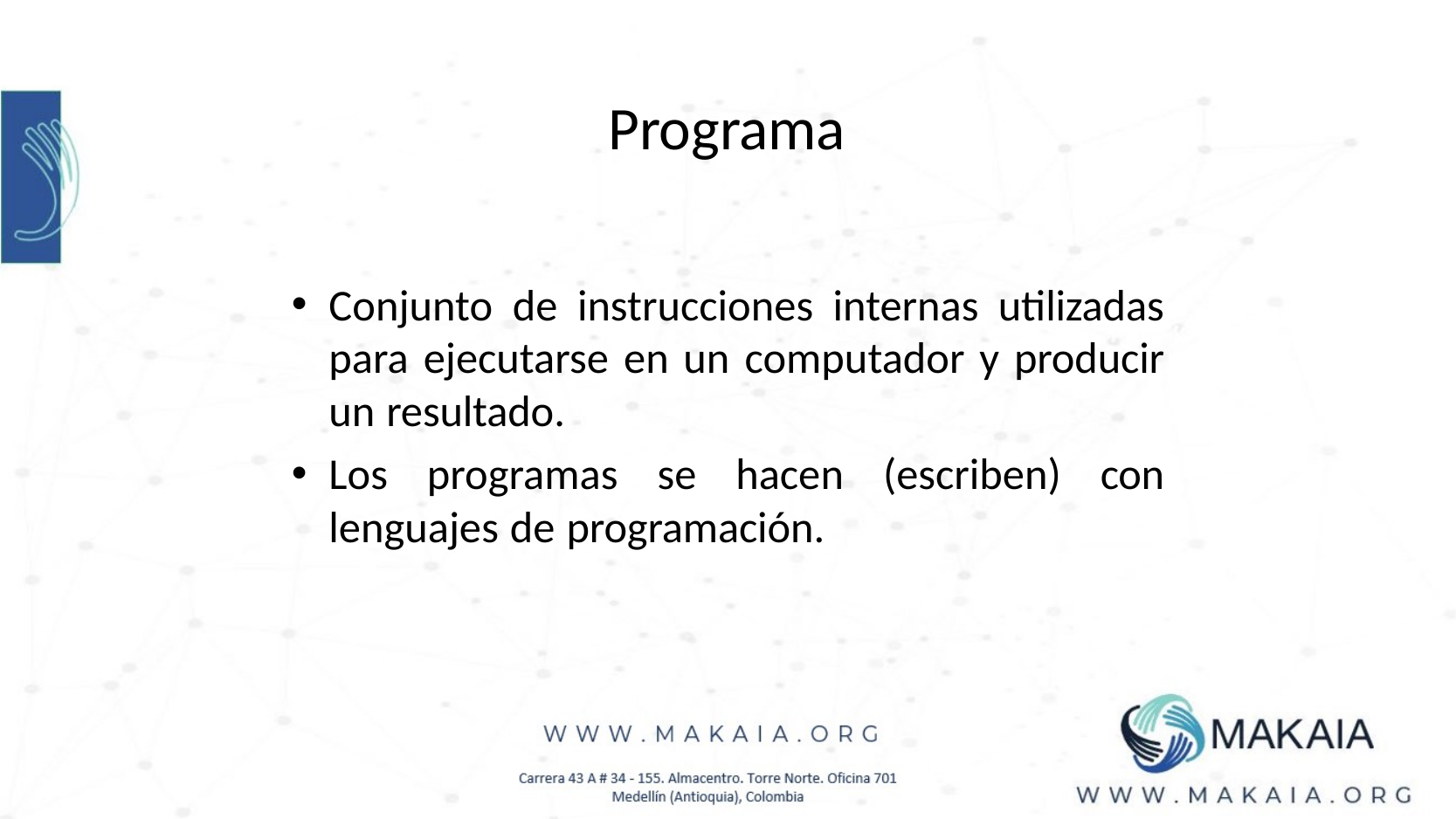

# Programa
Conjunto de instrucciones internas utilizadas para ejecutarse en un computador y producir un resultado.
Los  programas  se  hacen  (escriben)  con lenguajes de programación.